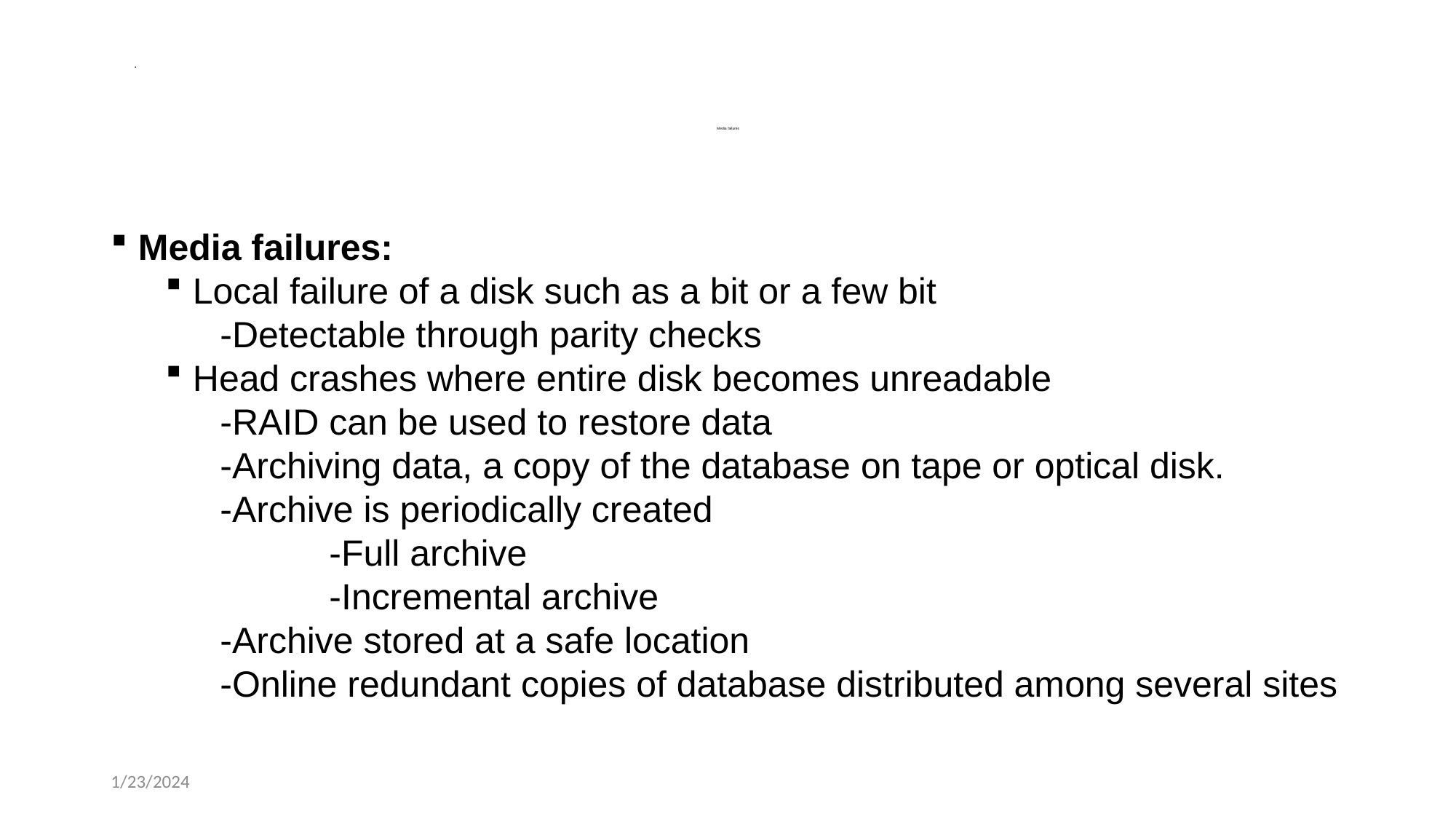

# Media failures
Media failures:
Local failure of a disk such as a bit or a few bit
	-Detectable through parity checks
Head crashes where entire disk becomes unreadable
	-RAID can be used to restore data
	-Archiving data, a copy of the database on tape or optical disk.
	-Archive is periodically created
		-Full archive
		-Incremental archive
	-Archive stored at a safe location
	-Online redundant copies of database distributed among several sites
1/23/2024